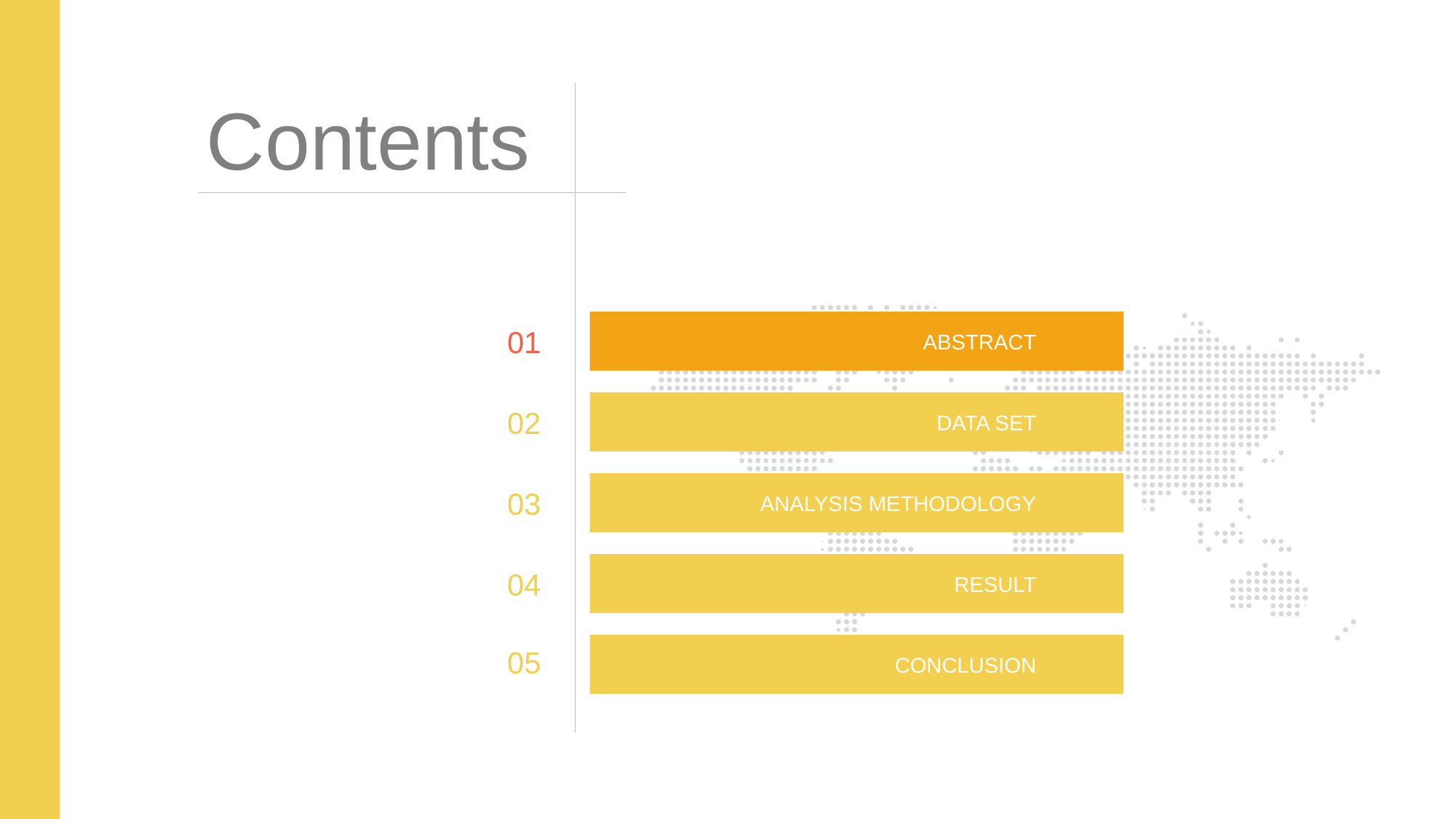

Contents

01
ABSTRACT
02
DATA SET
03
ANALYSIS METHODOLOGY
04
RESULT

05
CONCLUSION